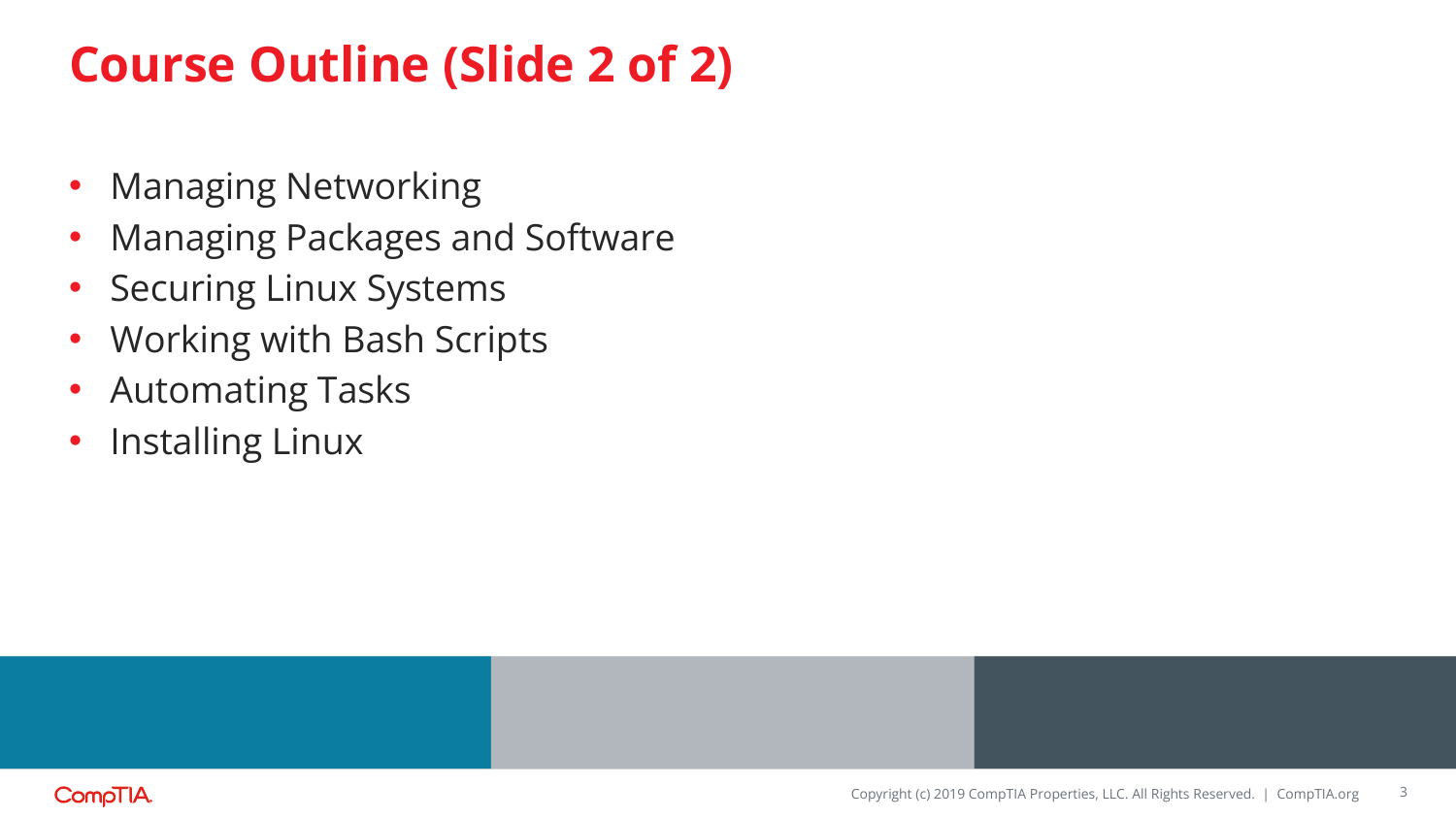

# Course Outline (Slide 2 of 2)
Managing Networking
Managing Packages and Software
Securing Linux Systems
Working with Bash Scripts
Automating Tasks
Installing Linux
3